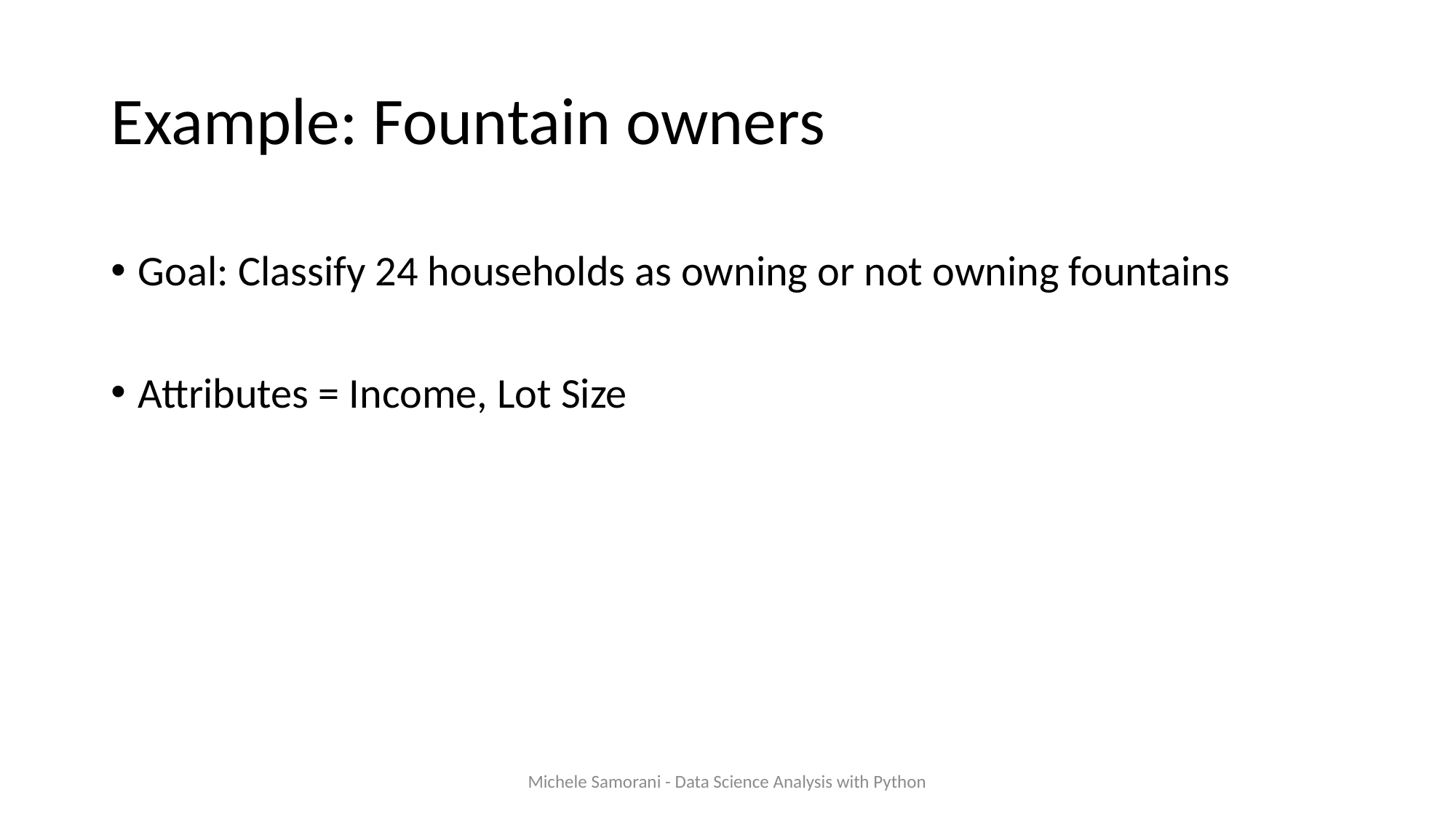

# Example: Fountain owners
Goal: Classify 24 households as owning or not owning fountains

Attributes = Income, Lot Size
Michele Samorani - Data Science Analysis with Python